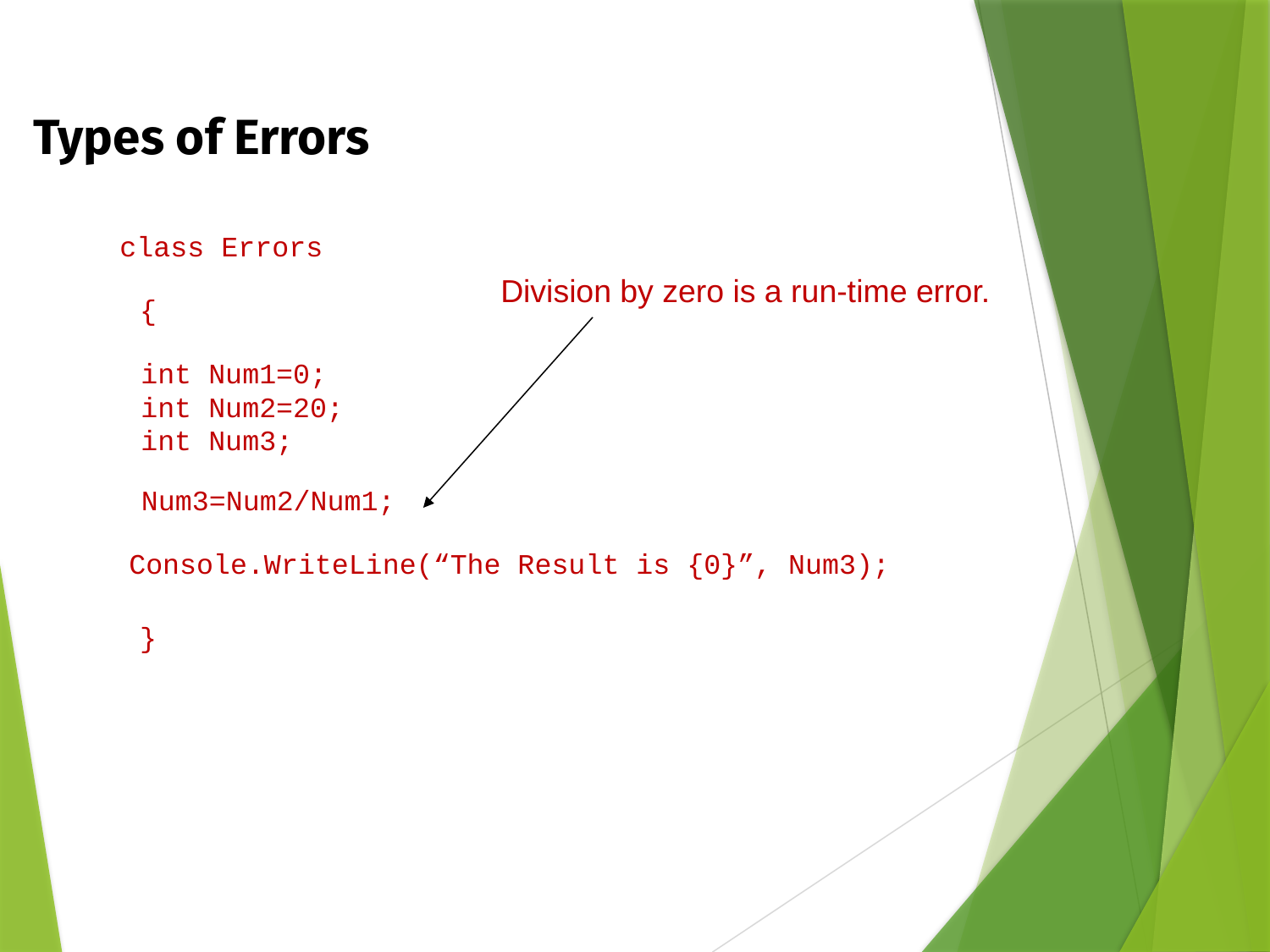

Types of Errors
class Errors
Division by zero is a run-time error.
{

int Num1=0;
int Num2=20;
int Num3;
Num3=Num2/Num1;
Console.WriteLine(“The Result is {0}”, Num3);
}